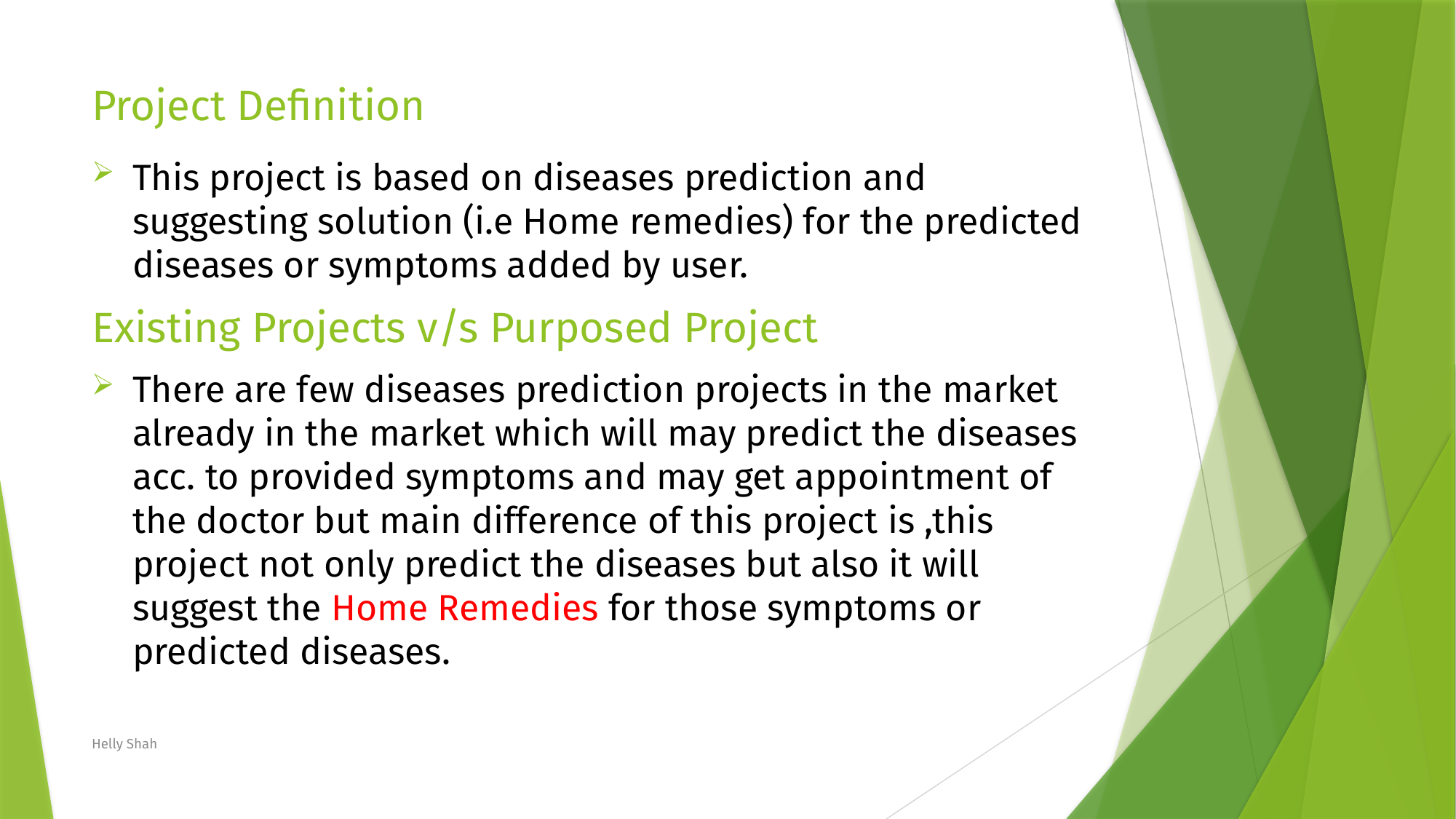

# Project Definition
This project is based on diseases prediction and suggesting solution (i.e Home remedies) for the predicted diseases or symptoms added by user.
Existing Projects v/s Purposed Project
There are few diseases prediction projects in the market already in the market which will may predict the diseases acc. to provided symptoms and may get appointment of the doctor but main difference of this project is ,this project not only predict the diseases but also it will suggest the Home Remedies for those symptoms or predicted diseases.

Helly Shah